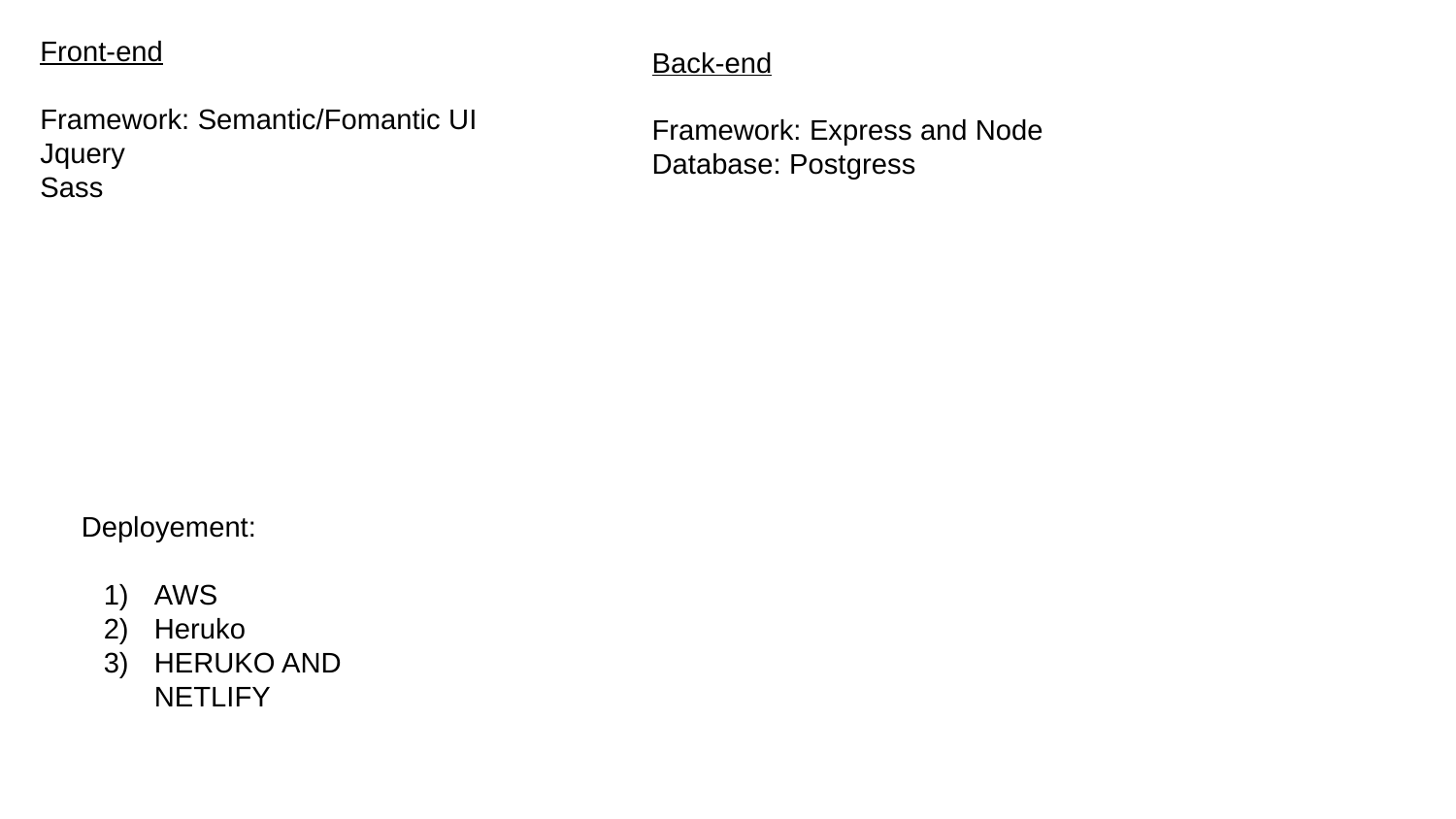

Front-end

Framework: Semantic/Fomantic UI
Jquery
Sass

Back-end

Framework: Express and Node
Database: Postgress

Deployement:

AWS
Heruko
HERUKO AND NETLIFY